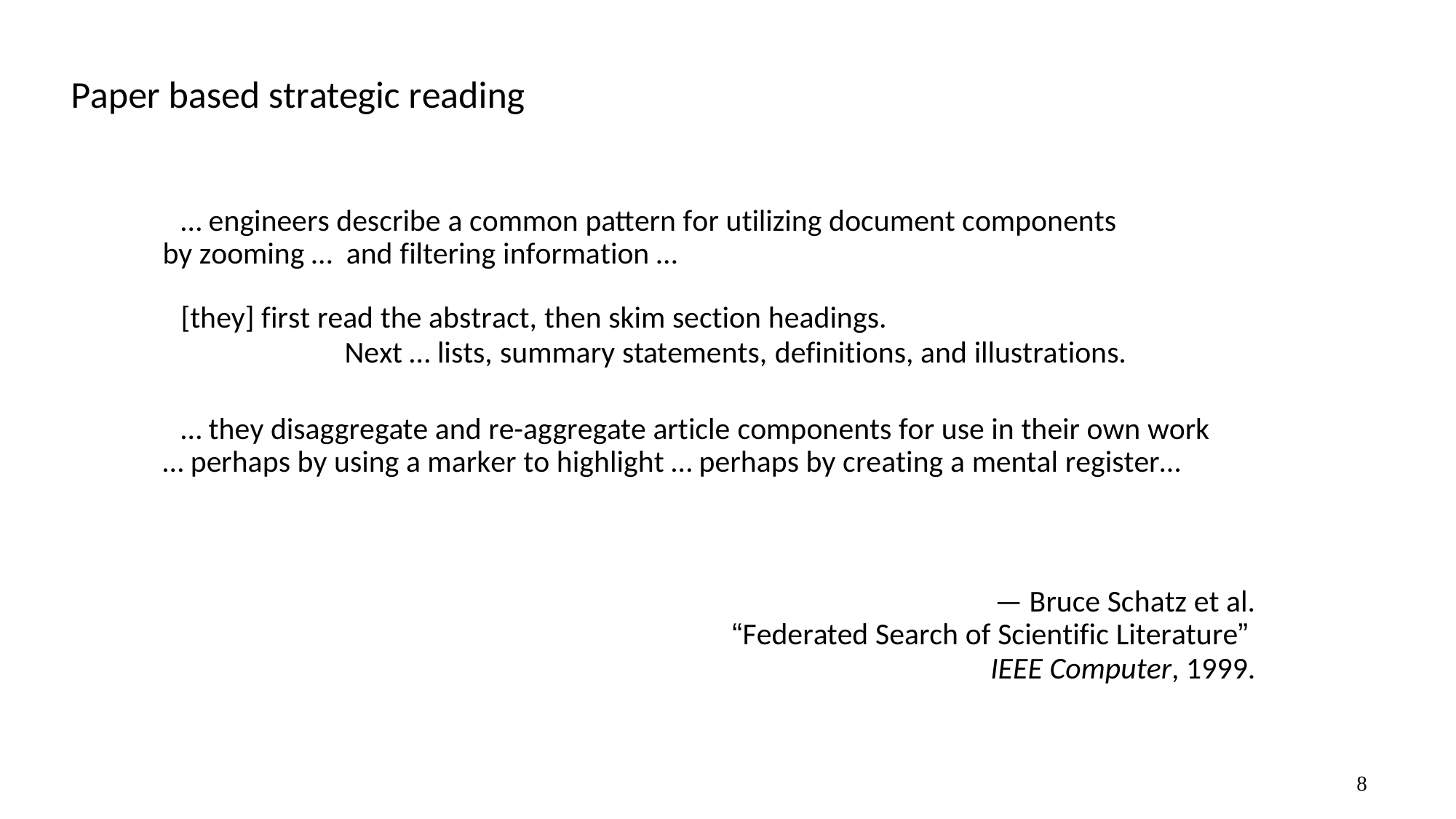

Paper based strategic reading
… engineers describe a common pattern for utilizing document components by zooming …  and filtering information …

[they] first read the abstract, then skim section headings.
Next … lists, summary statements, definitions, and illustrations.

… they disaggregate and re-aggregate article components for use in their own work … perhaps by using a marker to highlight … perhaps by creating a mental register…
— Bruce Schatz et al.
“Federated Search of Scientific Literature”
IEEE Computer, 1999.
8